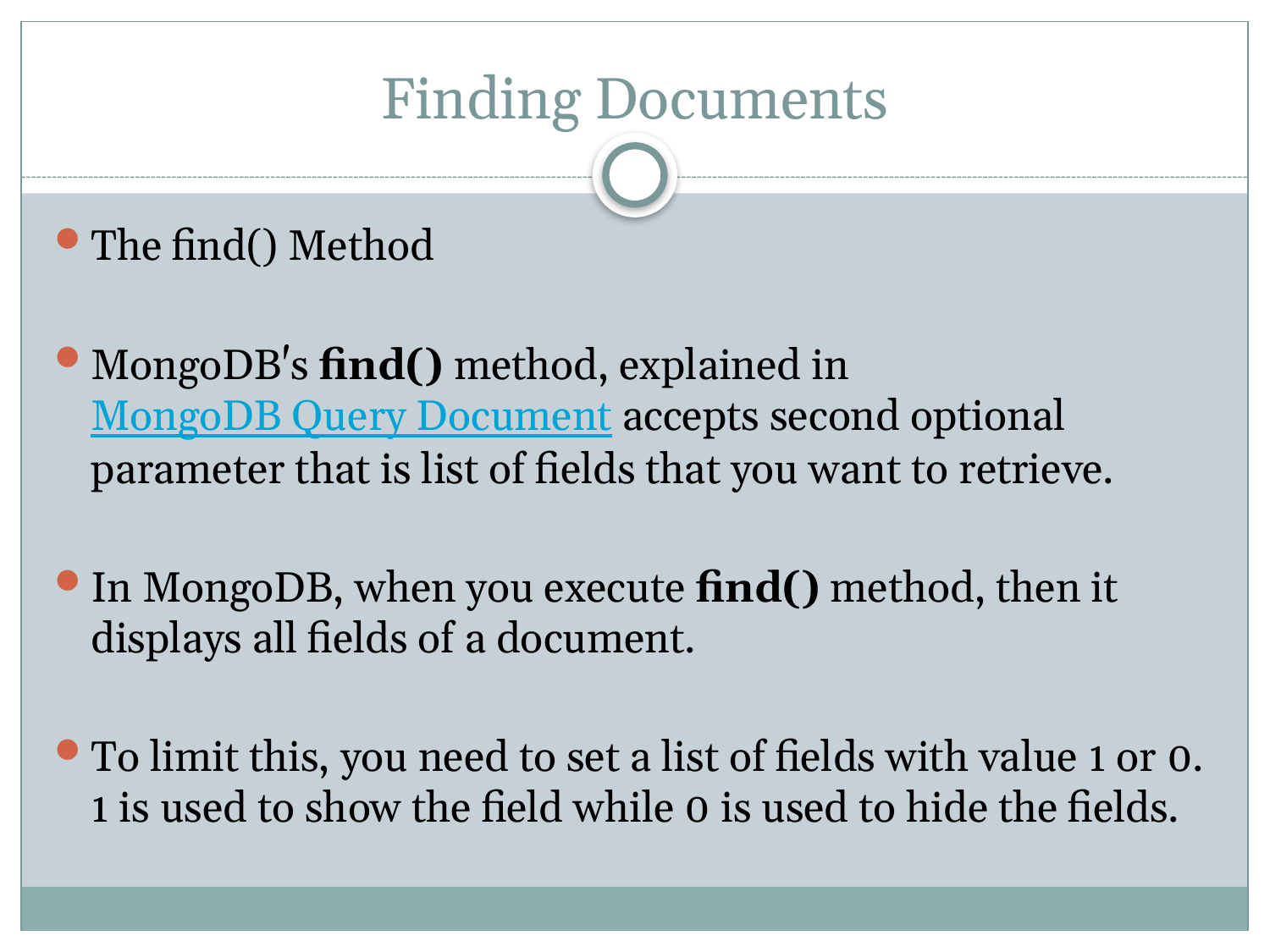

# Finding Documents
The find() Method

MongoDB's find() method, explained in MongoDB Query Document accepts second optional parameter that is list of fields that you want to retrieve.

In MongoDB, when you execute find() method, then it displays all fields of a document.

To limit this, you need to set a list of fields with value 1 or 0. 1 is used to show the field while 0 is used to hide the fields.